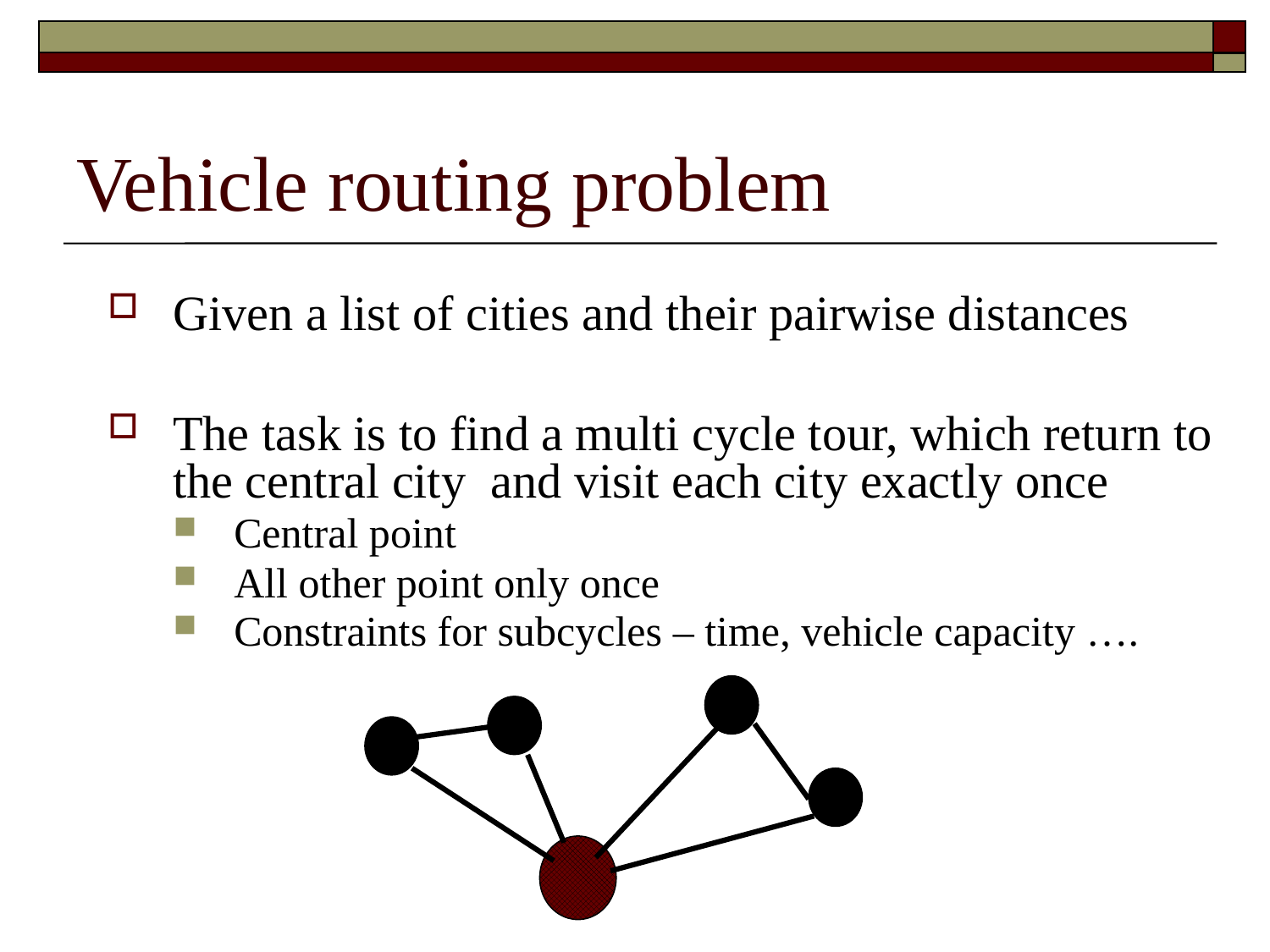

# Vehicle routing problem
Given a list of cities and their pairwise distances

The task is to find a multi cycle tour, which return to the central city  and visit each city exactly once
Central point
All other point only once
Constraints for subcycles – time, vehicle capacity ….